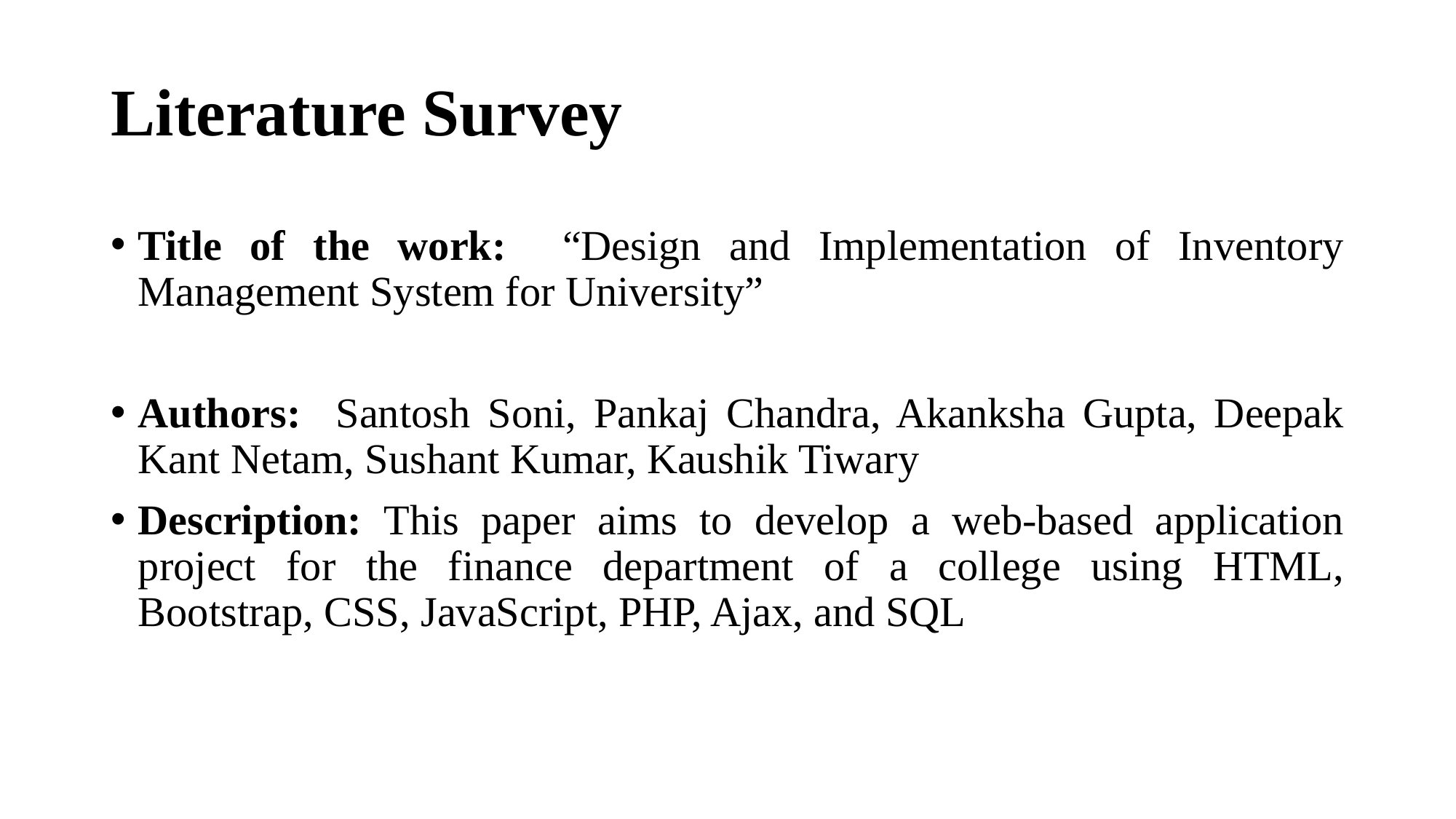

# Literature Survey
Title of the work:  “Design and Implementation of Inventory Management System for University”

Authors:  Santosh Soni, Pankaj Chandra, Akanksha Gupta, Deepak Kant Netam, Sushant Kumar, Kaushik Tiwary
Description: This paper aims to develop a web-based application project for the finance department of a college using HTML, Bootstrap, CSS, JavaScript, PHP, Ajax, and SQL